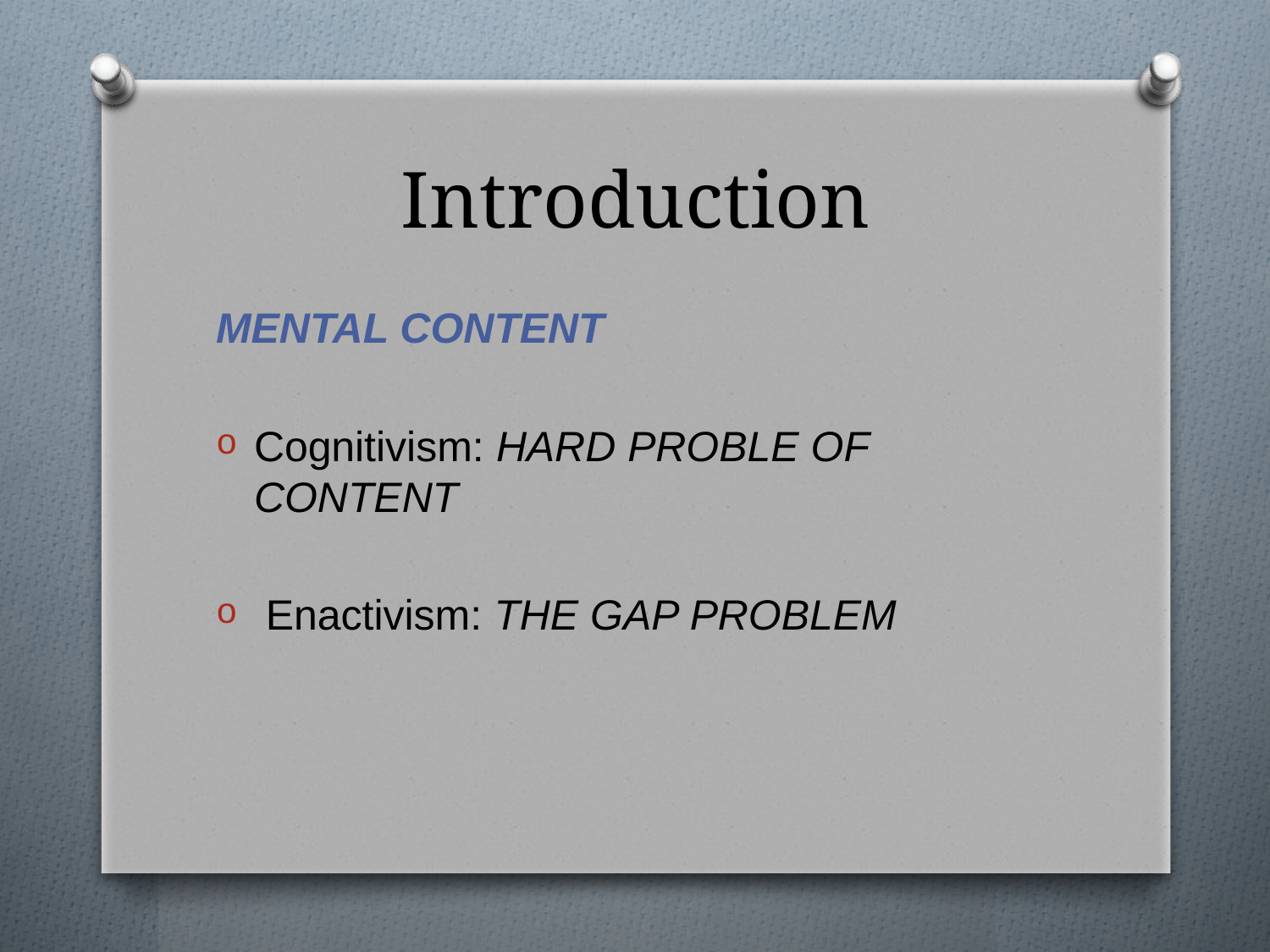

# Introduction
MENTAL CONTENT

Cognitivism: HARD PROBLE OF CONTENT

 Enactivism: THE GAP PROBLEM